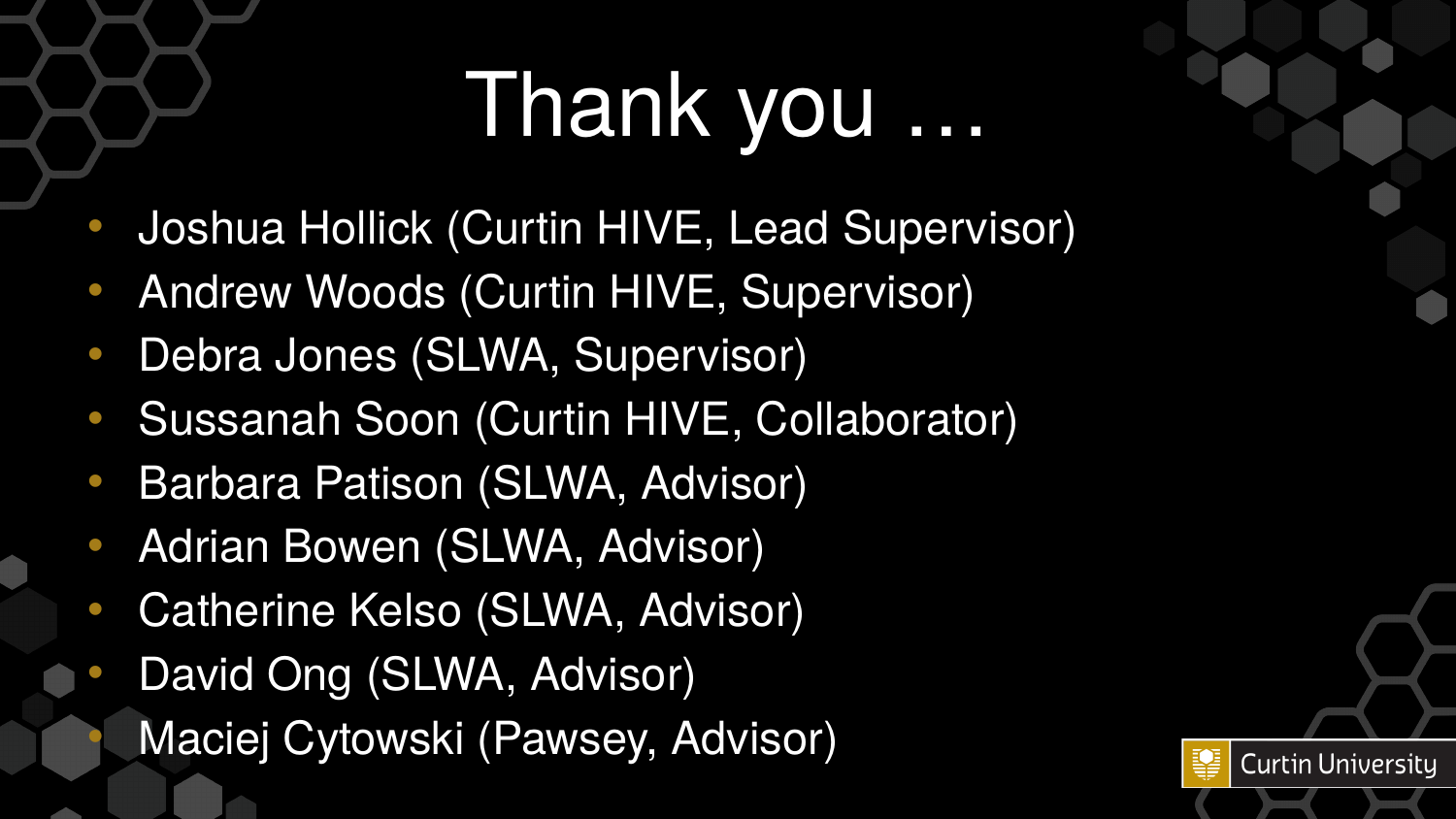

# Thank you …
Joshua Hollick (Curtin HIVE, Lead Supervisor)
Andrew Woods (Curtin HIVE, Supervisor)
Debra Jones (SLWA, Supervisor)
Sussanah Soon (Curtin HIVE, Collaborator)
Barbara Patison (SLWA, Advisor)
Adrian Bowen (SLWA, Advisor)
Catherine Kelso (SLWA, Advisor)
David Ong (SLWA, Advisor)
Maciej Cytowski (Pawsey, Advisor)